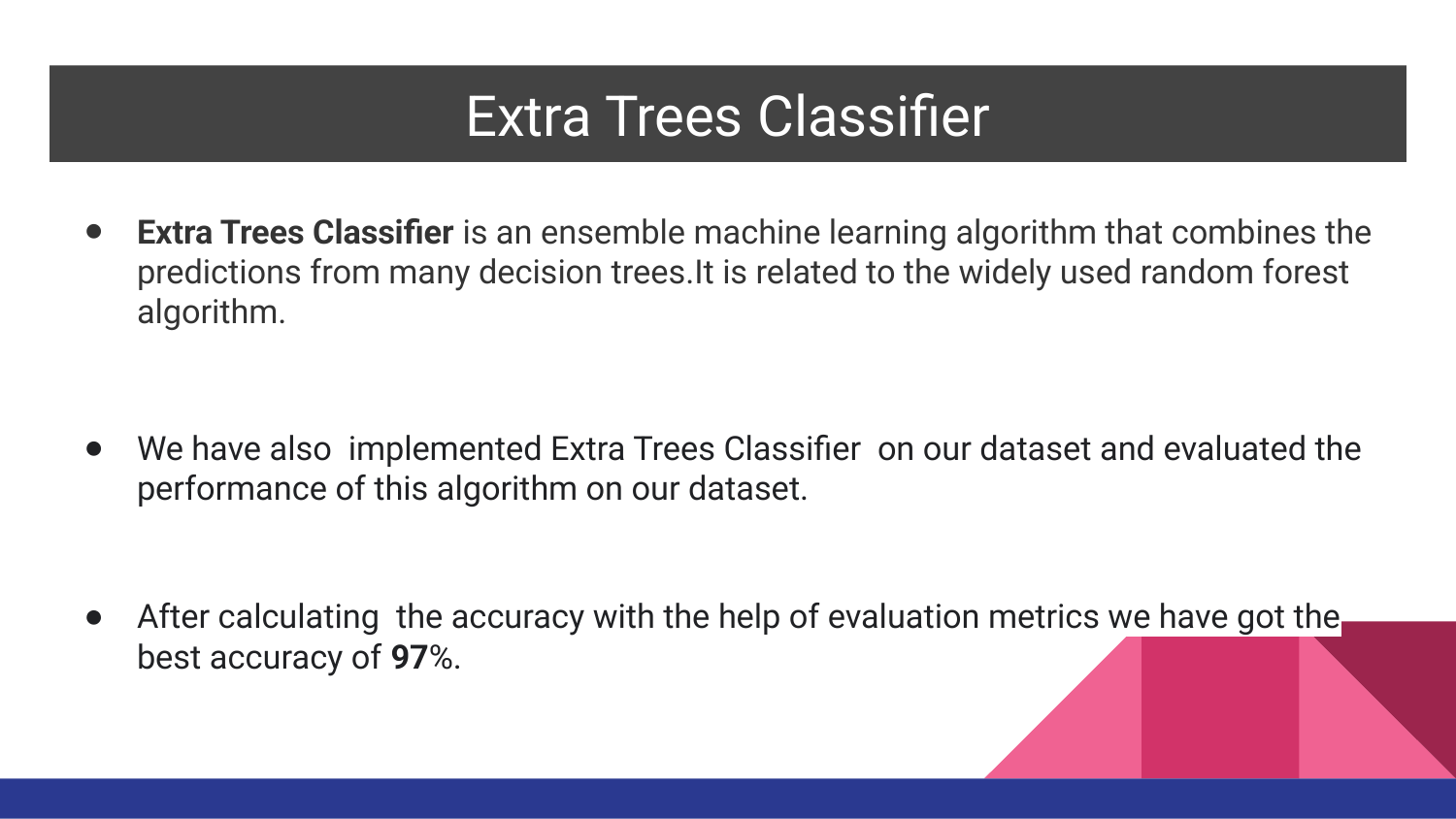

# Extra Trees Classifier
Extra Trees Classifier is an ensemble machine learning algorithm that combines the predictions from many decision trees.It is related to the widely used random forest algorithm.

We have also  implemented Extra Trees Classifier  on our dataset and evaluated the performance of this algorithm on our dataset.

After calculating  the accuracy with the help of evaluation metrics we have got the best accuracy of 97%.